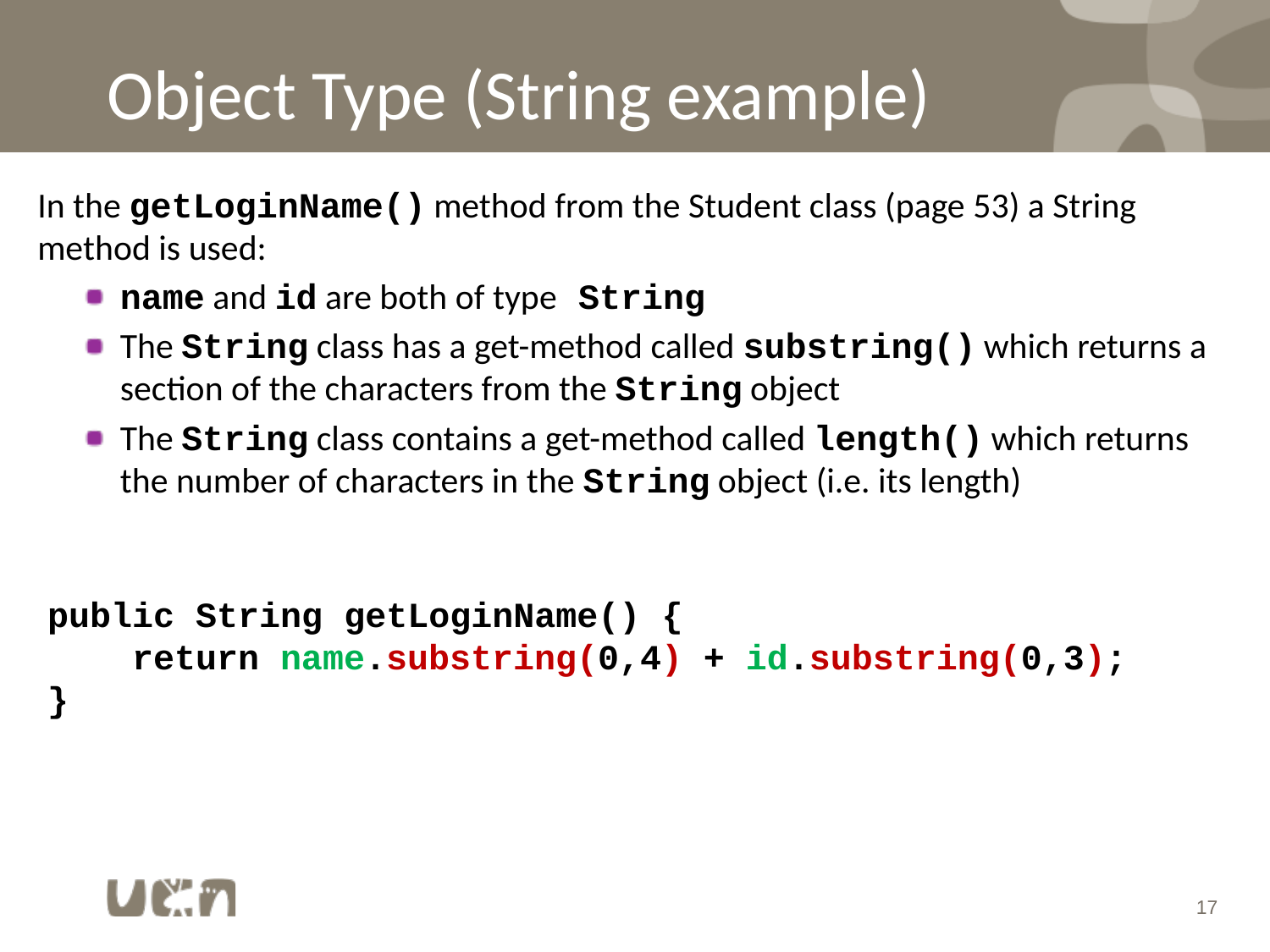

# Object Type (String example)
In the getLoginName() method from the Student class (page 53) a String method is used:
name and id are both of type String
The String class has a get-method called substring() which returns a section of the characters from the String object
The String class contains a get-method called length() which returns the number of characters in the String object (i.e. its length)
public String getLoginName() {
    return name.substring(0,4) + id.substring(0,3);
}
17